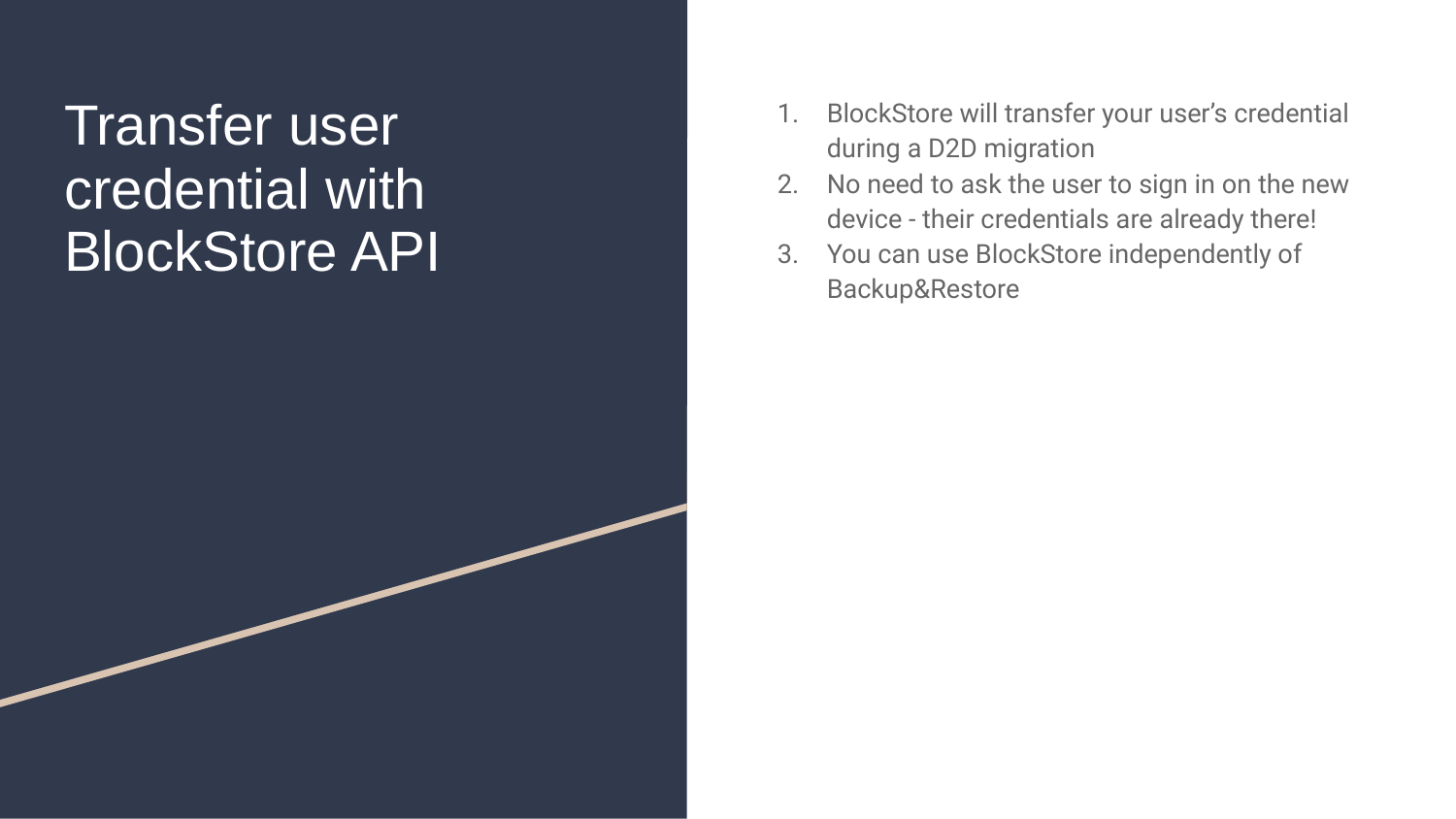

# Transfer user credential with BlockStore API
BlockStore will transfer your user’s credential during a D2D migration
No need to ask the user to sign in on the new device - their credentials are already there!
You can use BlockStore independently of Backup&Restore